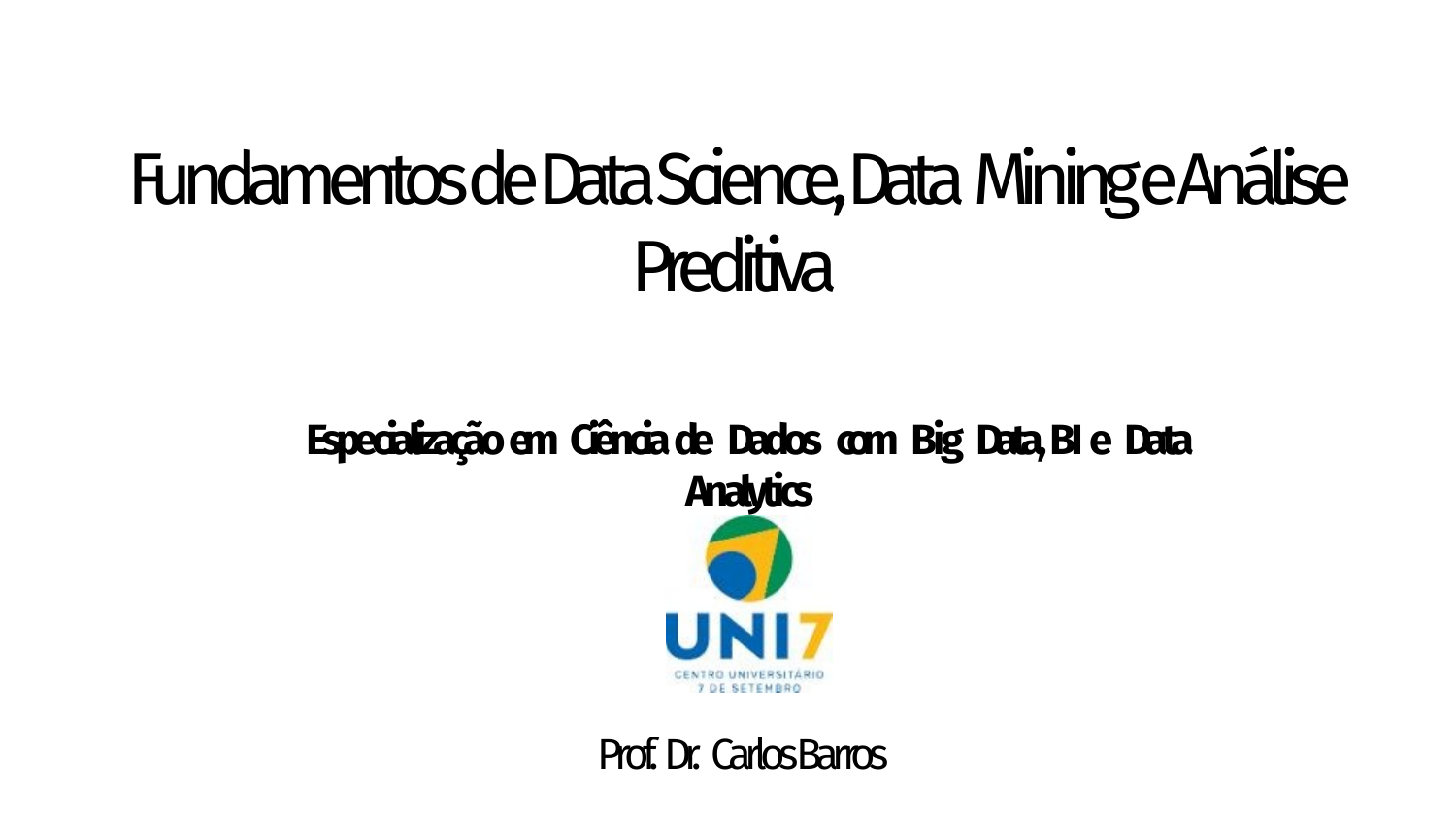

Fundamentos de Data Science, Data  Mining e Análise Preditiva
Especialização em   Ciência de  Dados  com  Big  Data, BI e  Data Analytics

Prof. Dr.  Carlos Barros